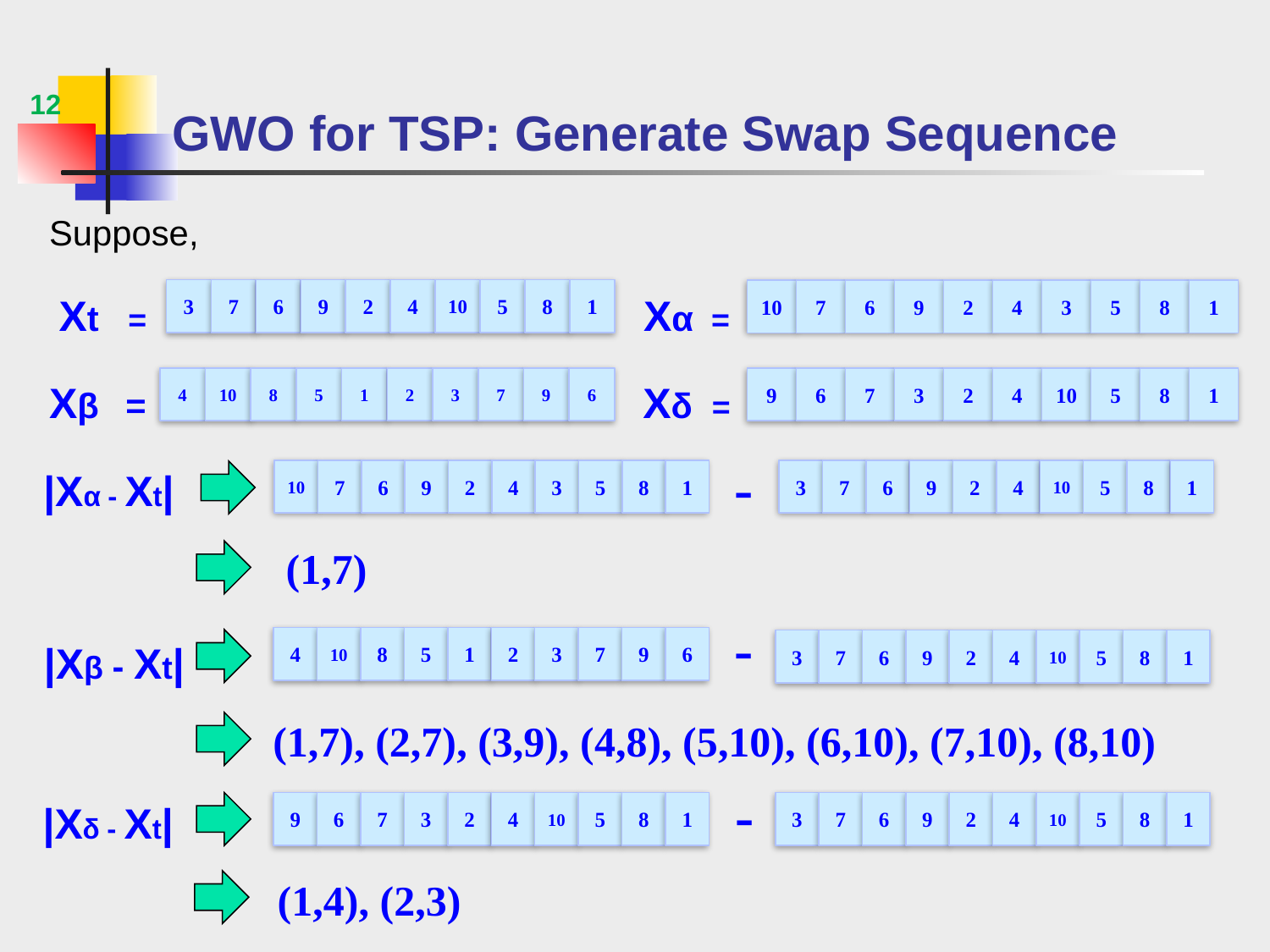

12
# GWO for TSP: Generate Swap Sequence
Suppose,
 Xt   =			                        Xα  =
Xβ   =                                                   Xδ  =

3
7
6
9
2
4
10
5
8
1
10
7
6
9
2
4
3
5
8
1
4
10
8
5
1
2
3
7
9
6
9
6
7
3
2
4
10
5
8
1
|Xα - Xt|
-
10
7
6
9
2
4
3
5
8
1
3
7
6
9
2
4
10
5
8
1

(1,7)

|Xβ - Xt|
-
4
10
8
5
1
2
3
7
9
6

3
7
6
9
2
4
10
5
8
1
(1,7), (2,7), (3,9), (4,8), (5,10), (6,10), (7,10), (8,10)

|Xδ - Xt|
-

9
6
7
3
2
4
10
5
8
1
3
7
6
9
2
4
10
5
8
1
(1,4), (2,3)